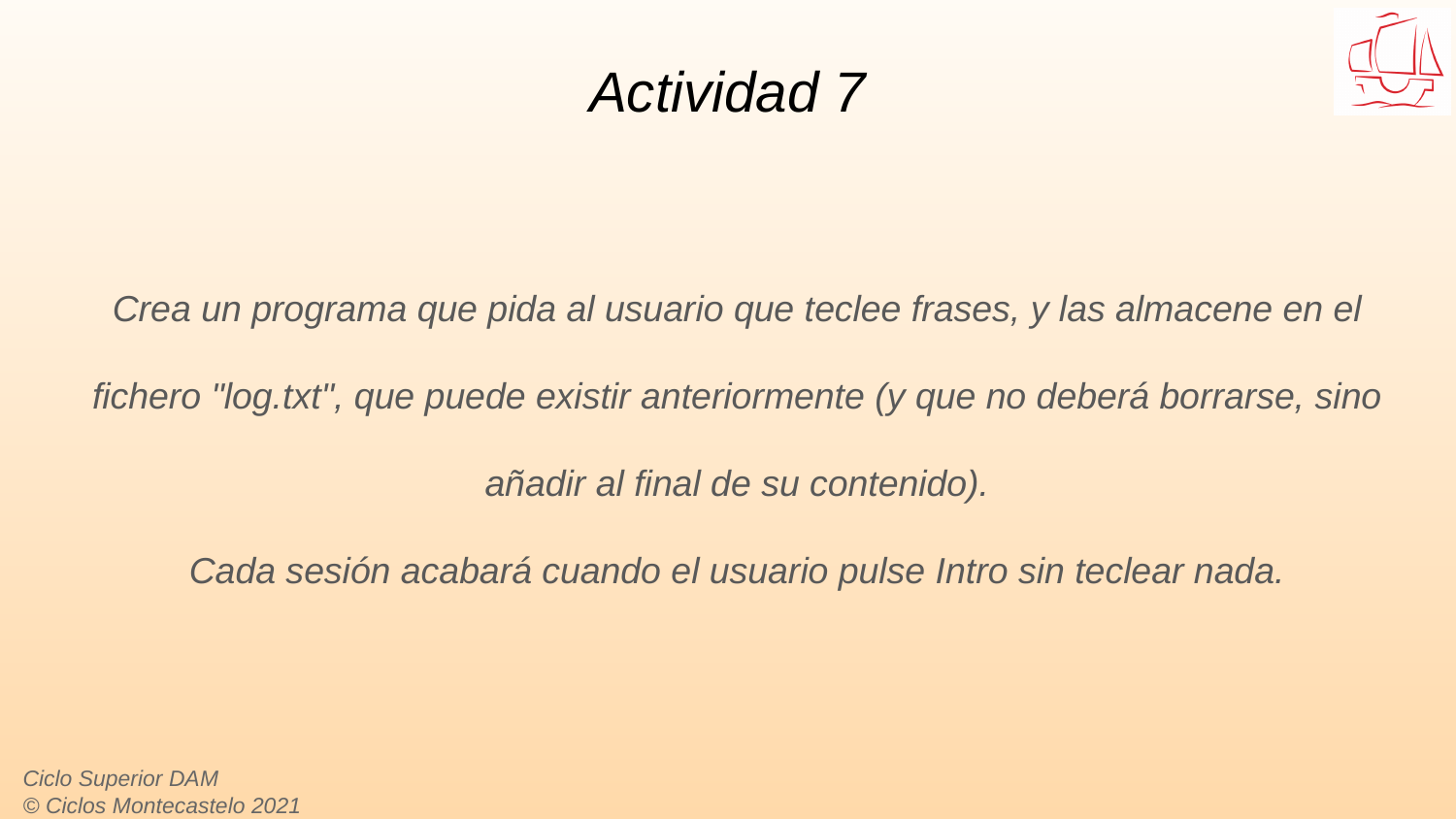

# Actividad 7

Crea un programa que pida al usuario que teclee frases, y las almacene en el fichero "log.txt", que puede existir anteriormente (y que no deberá borrarse, sino añadir al final de su contenido).
Cada sesión acabará cuando el usuario pulse Intro sin teclear nada.